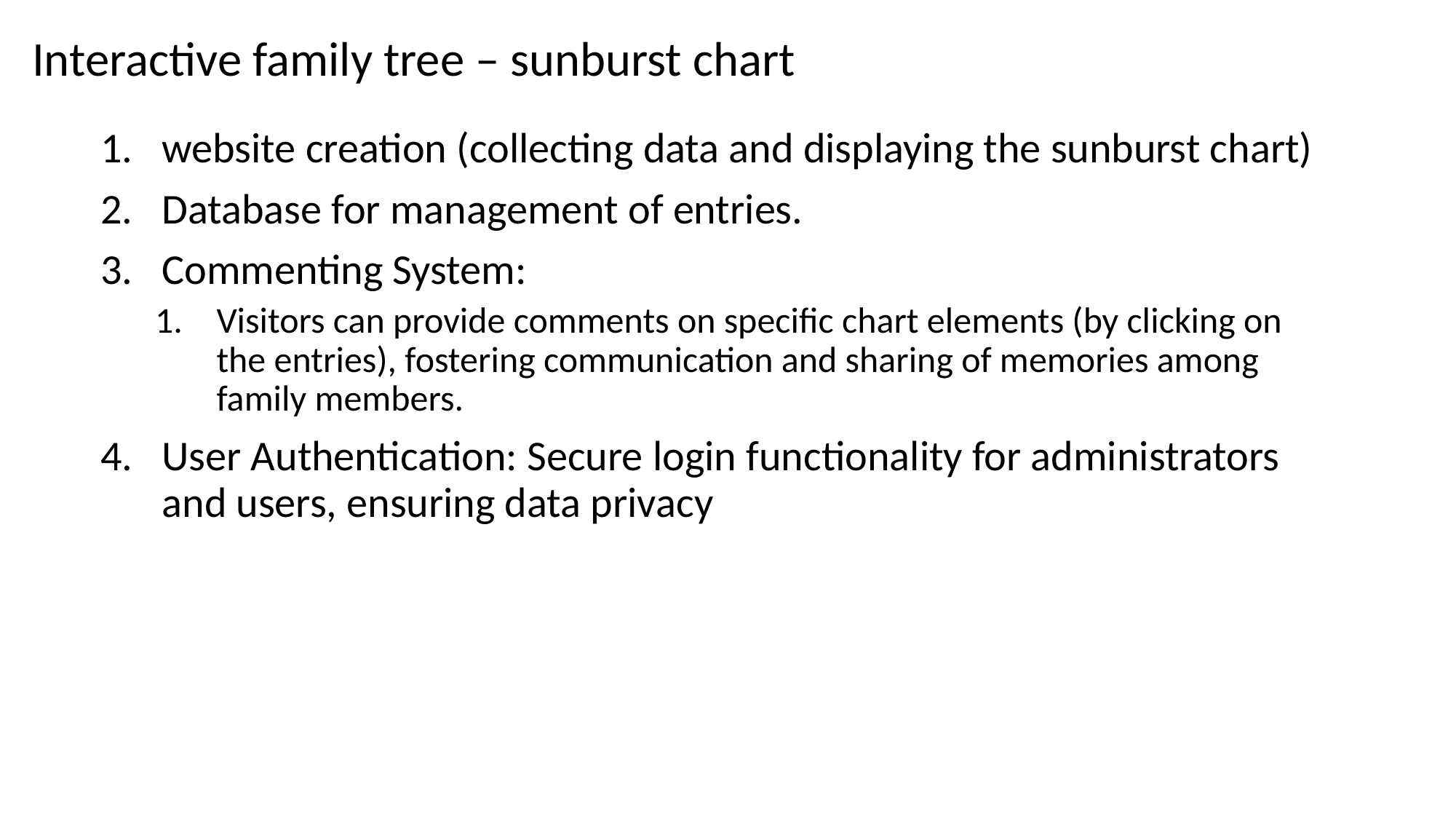

Interactive family tree – sunburst chart
website creation (collecting data and displaying the sunburst chart)
Database for management of entries.
Commenting System:
Visitors can provide comments on specific chart elements (by clicking on the entries), fostering communication and sharing of memories among family members.
User Authentication: Secure login functionality for administrators and users, ensuring data privacy